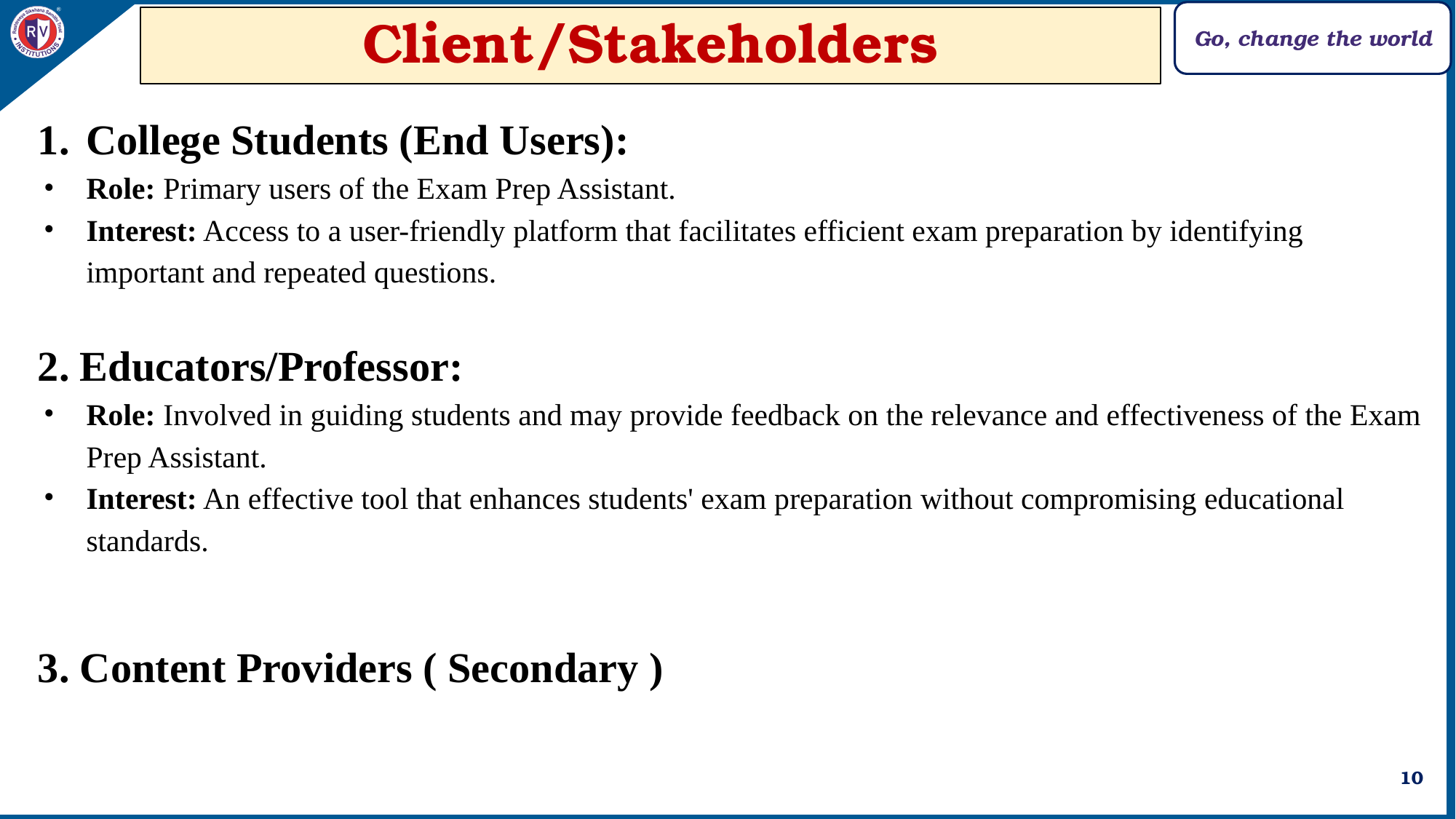

# Client/Stakeholders
College Students (End Users):
Role: Primary users of the Exam Prep Assistant.
Interest: Access to a user-friendly platform that facilitates efficient exam preparation by identifying important and repeated questions.

2. Educators/Professor:
Role: Involved in guiding students and may provide feedback on the relevance and effectiveness of the Exam Prep Assistant.
Interest: An effective tool that enhances students' exam preparation without compromising educational standards.

3. Content Providers ( Secondary )

10